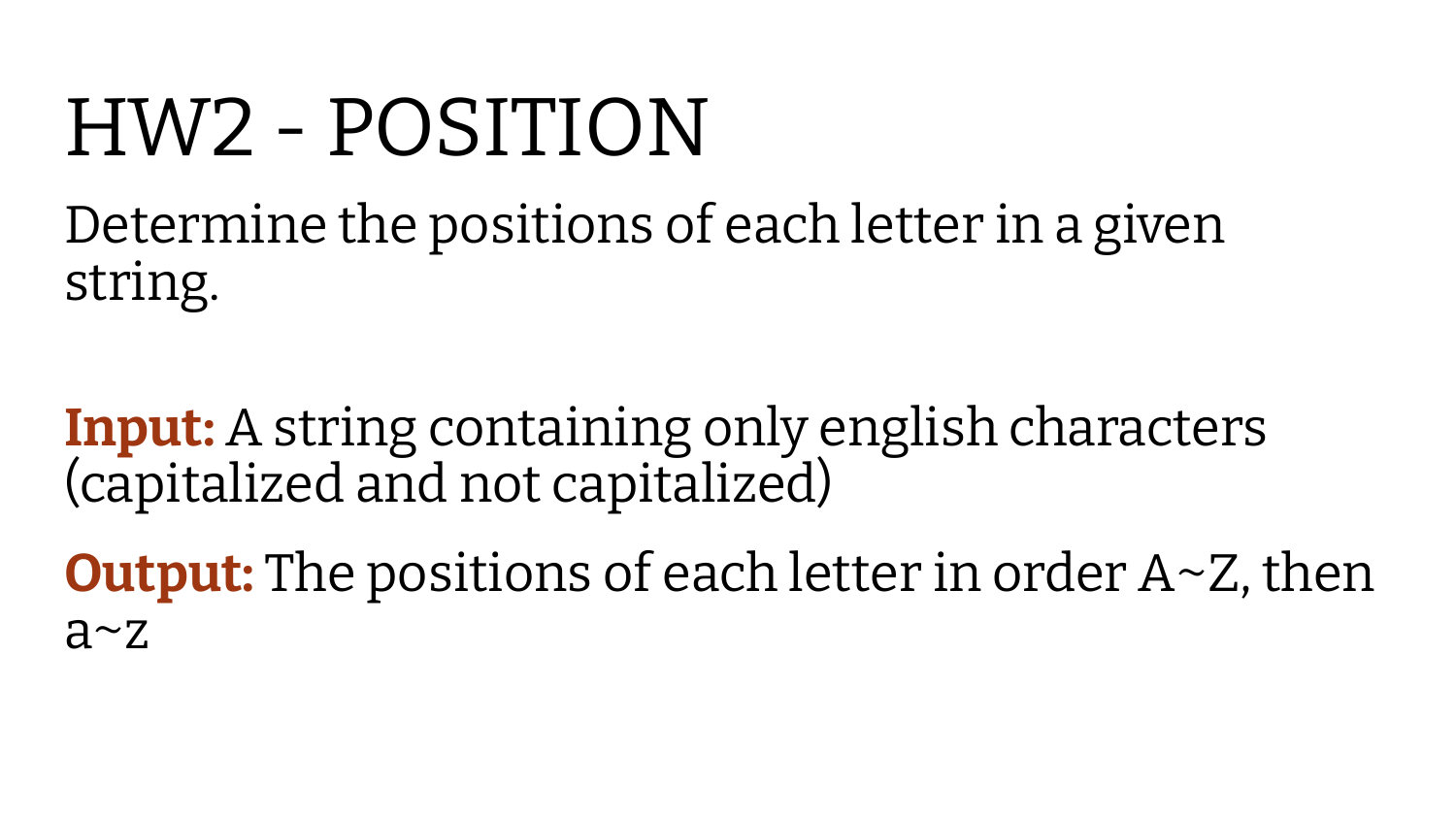

# HW2 - Position
Determine the positions of each letter in a given string.

Input: A string containing only english characters (capitalized and not capitalized)
Output: The positions of each letter in order A~Z, then a~z